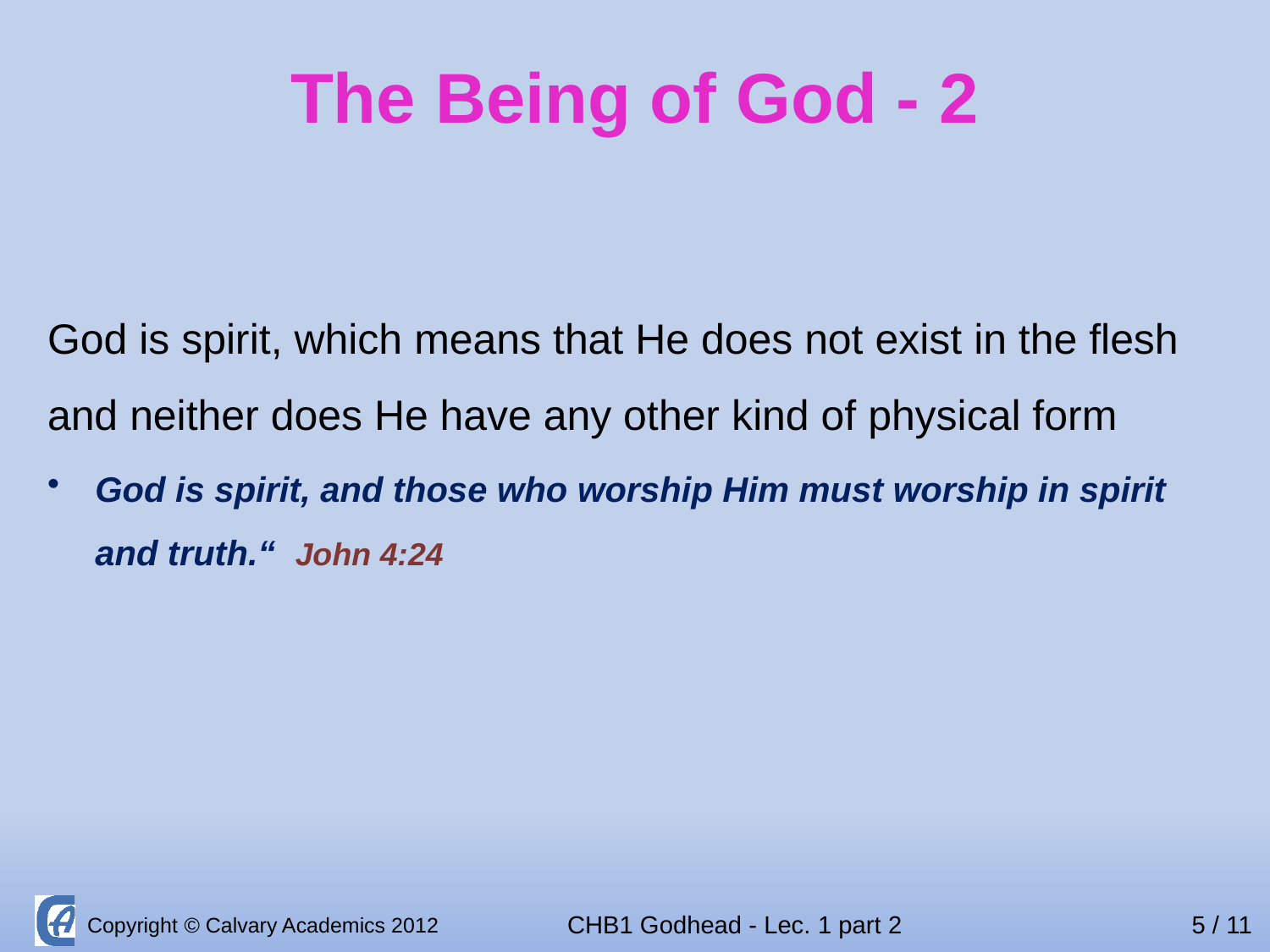

The Being of God - 2
God is spirit, which means that He does not exist in the flesh and neither does He have any other kind of physical form
God is spirit, and those who worship Him must worship in spirit and truth.“  John 4:24
5 / 11